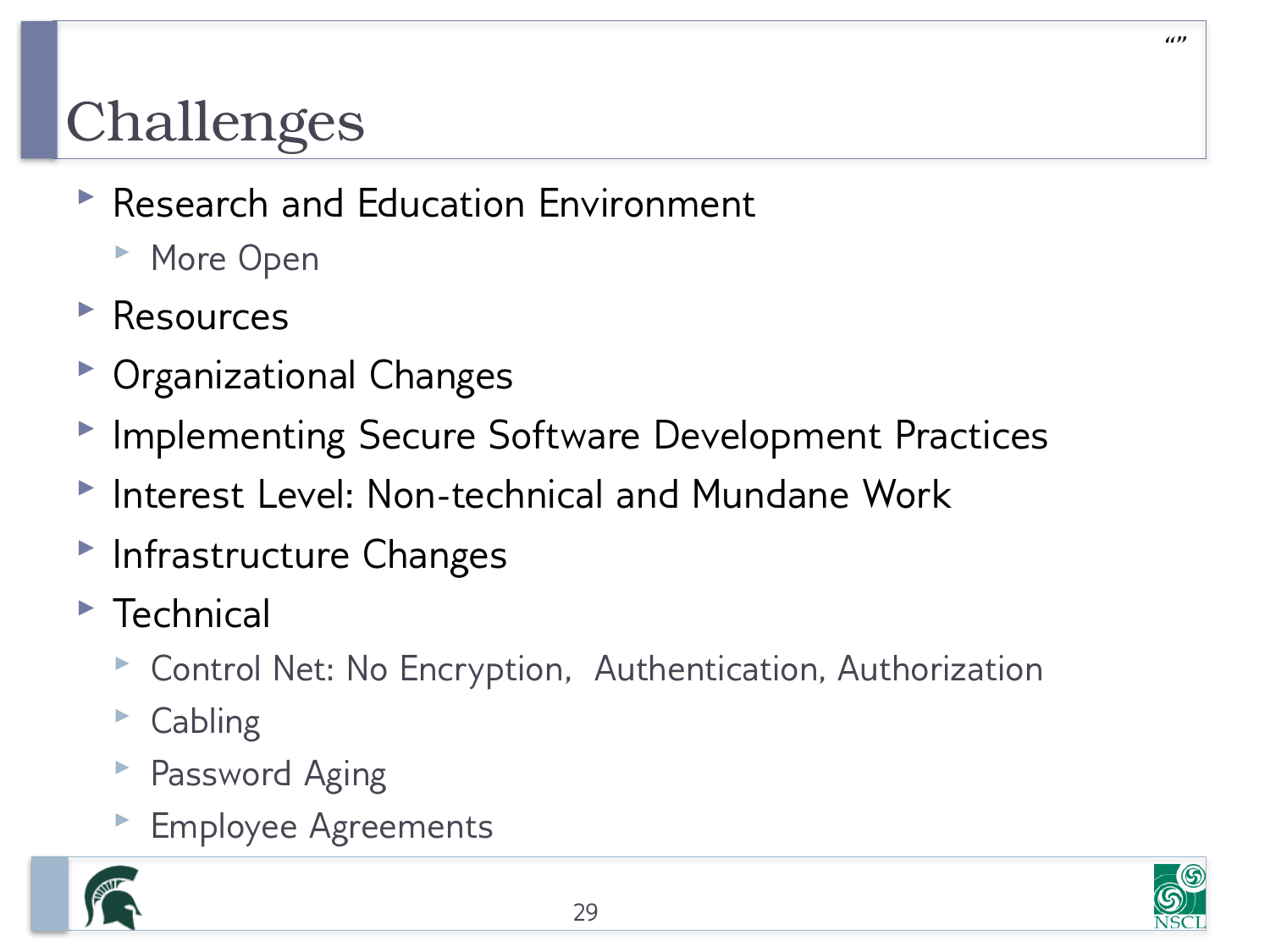

# Challenges
“”
Research and Education Environment
More Open
Resources
Organizational Changes
Implementing Secure Software Development Practices
Interest Level: Non-technical and Mundane Work
Infrastructure Changes
Technical
Control Net: No Encryption,  Authentication, Authorization
Cabling
Password Aging
Employee Agreements
29